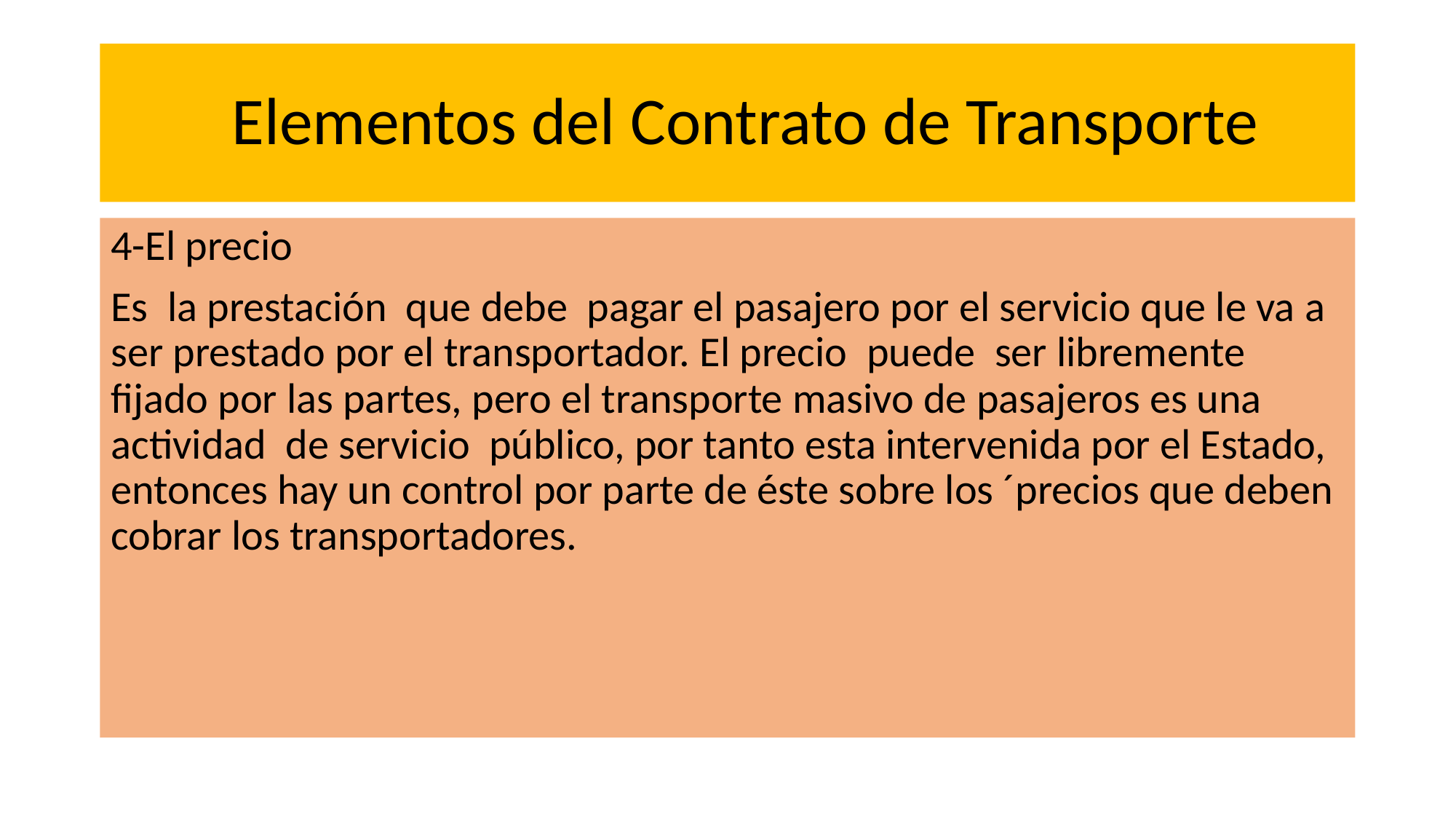

# Elementos del Contrato de Transporte
4-El precio
Es  la prestación  que debe  pagar el pasajero por el servicio que le va a ser prestado por el transportador. El precio  puede  ser libremente fijado por las partes, pero el transporte masivo de pasajeros es una actividad  de servicio  público, por tanto esta intervenida por el Estado,  entonces hay un control por parte de éste sobre los ´precios que deben cobrar los transportadores.